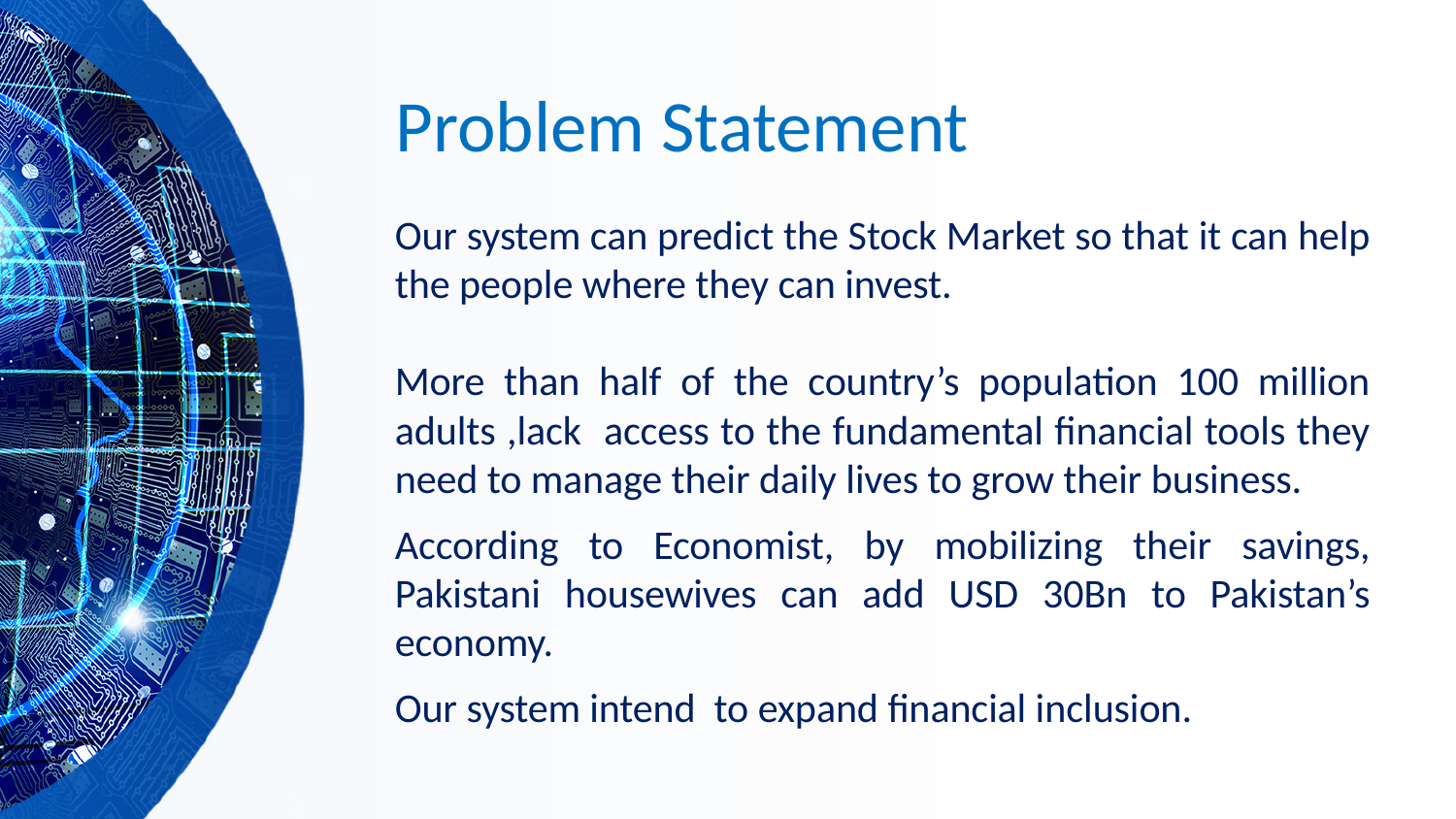

# Problem Statement
Our system can predict the Stock Market so that it can help the people where they can invest.

More than half of the country’s population 100 million adults ,lack  access to the fundamental financial tools they need to manage their daily lives to grow their business.
According to Economist, by mobilizing their savings, Pakistani housewives can add USD 30Bn to Pakistan’s economy.
Our system intend  to expand financial inclusion.